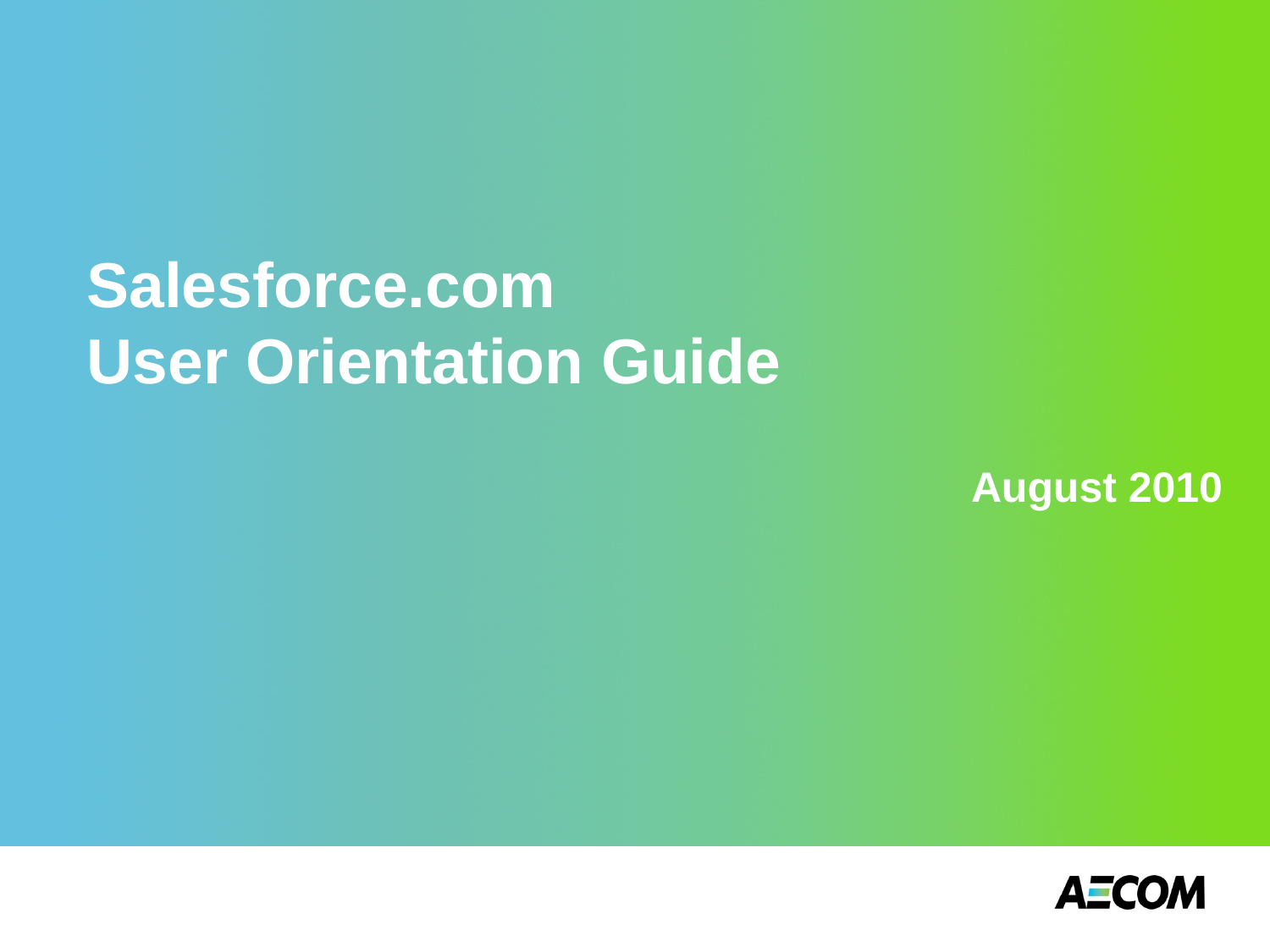

Salesforce.com
User Orientation Guide
# August 2010